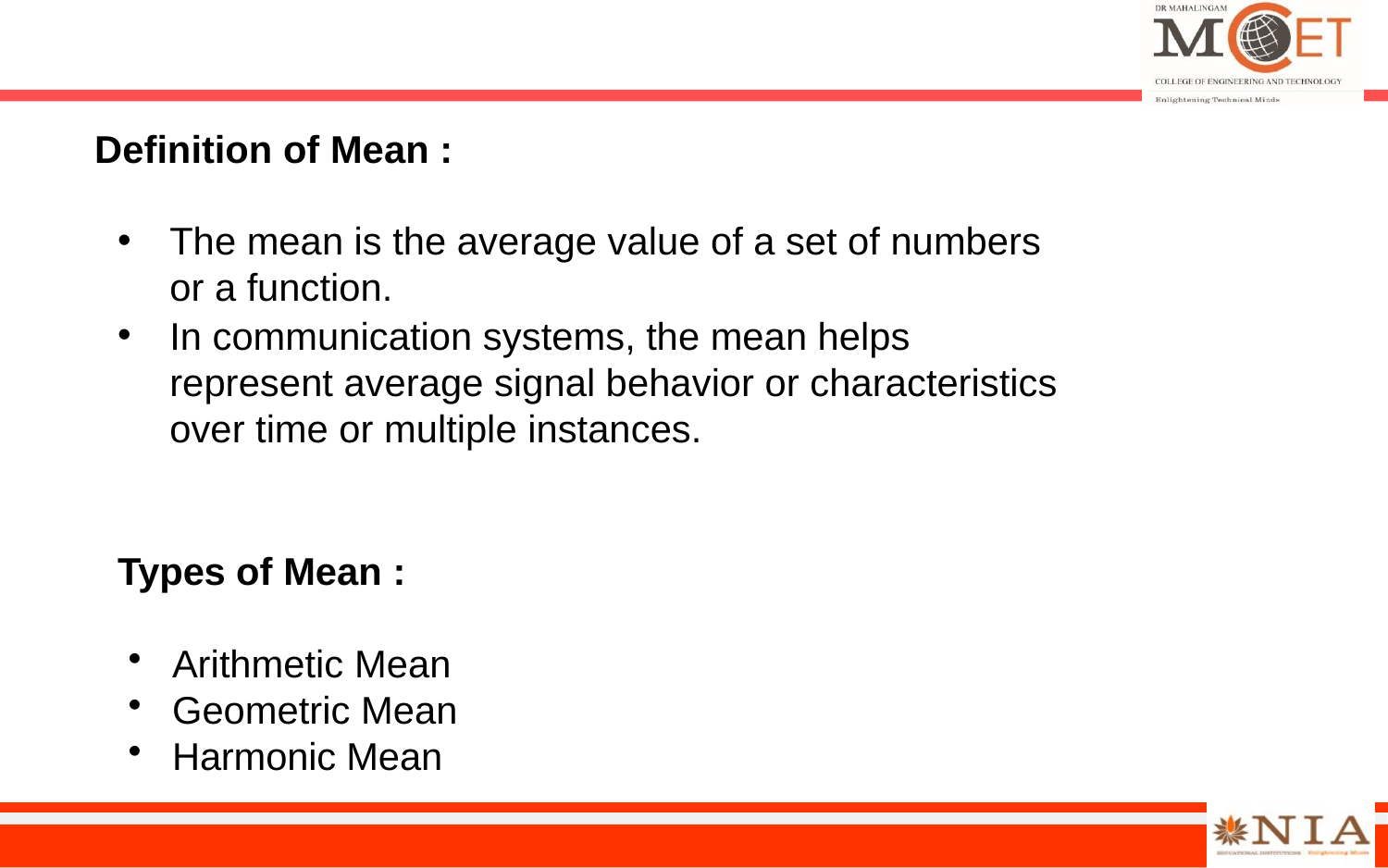

#
Definition of Mean :
The mean is the average value of a set of numbers or a function.
In communication systems, the mean helps represent average signal behavior or characteristics over time or multiple instances.

Types of Mean :

 Arithmetic Mean
 Geometric Mean
 Harmonic Mean